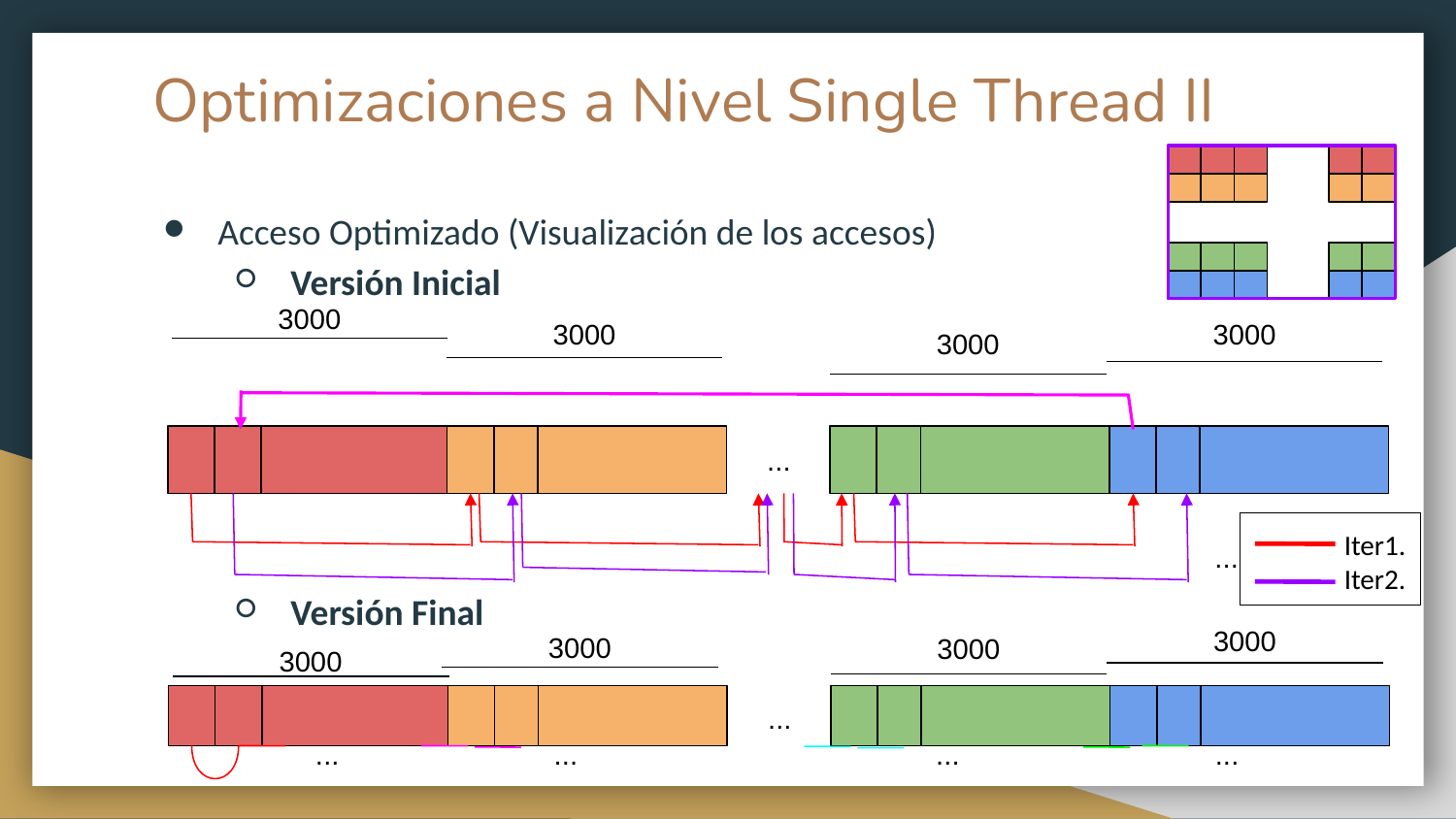

# Optimizaciones a Nivel Single Thread II

Acceso Optimizado (Visualización de los accesos)
Versión Inicial

Versión Final

3000
3000
3000
3000

...
Iter1.
Iter2.
...
3000
3000
3000
3000

...
...
...
...
...